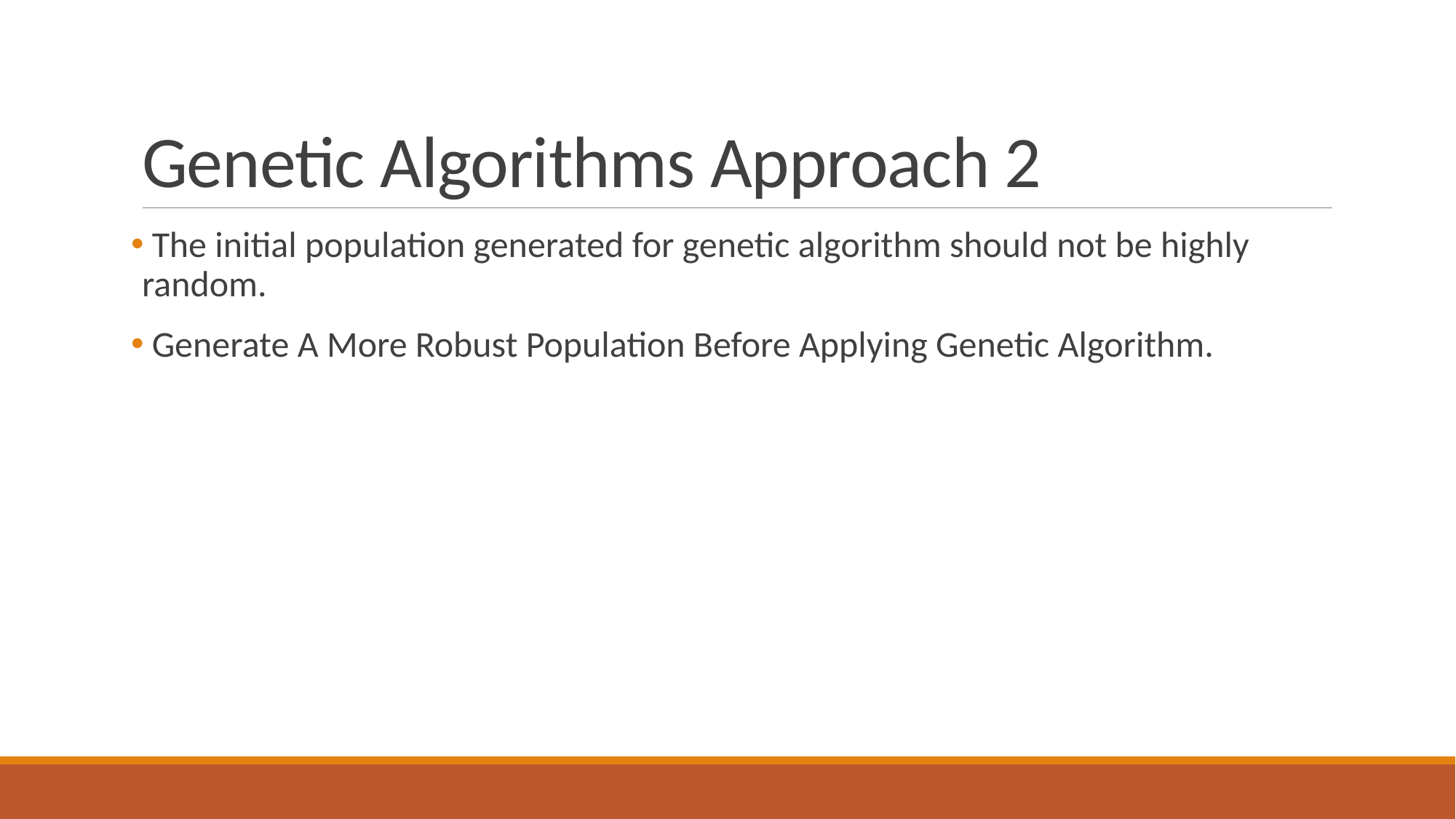

# Genetic Algorithms Approach 2
 The initial population generated for genetic algorithm should not be highly random.
 Generate A More Robust Population Before Applying Genetic Algorithm.